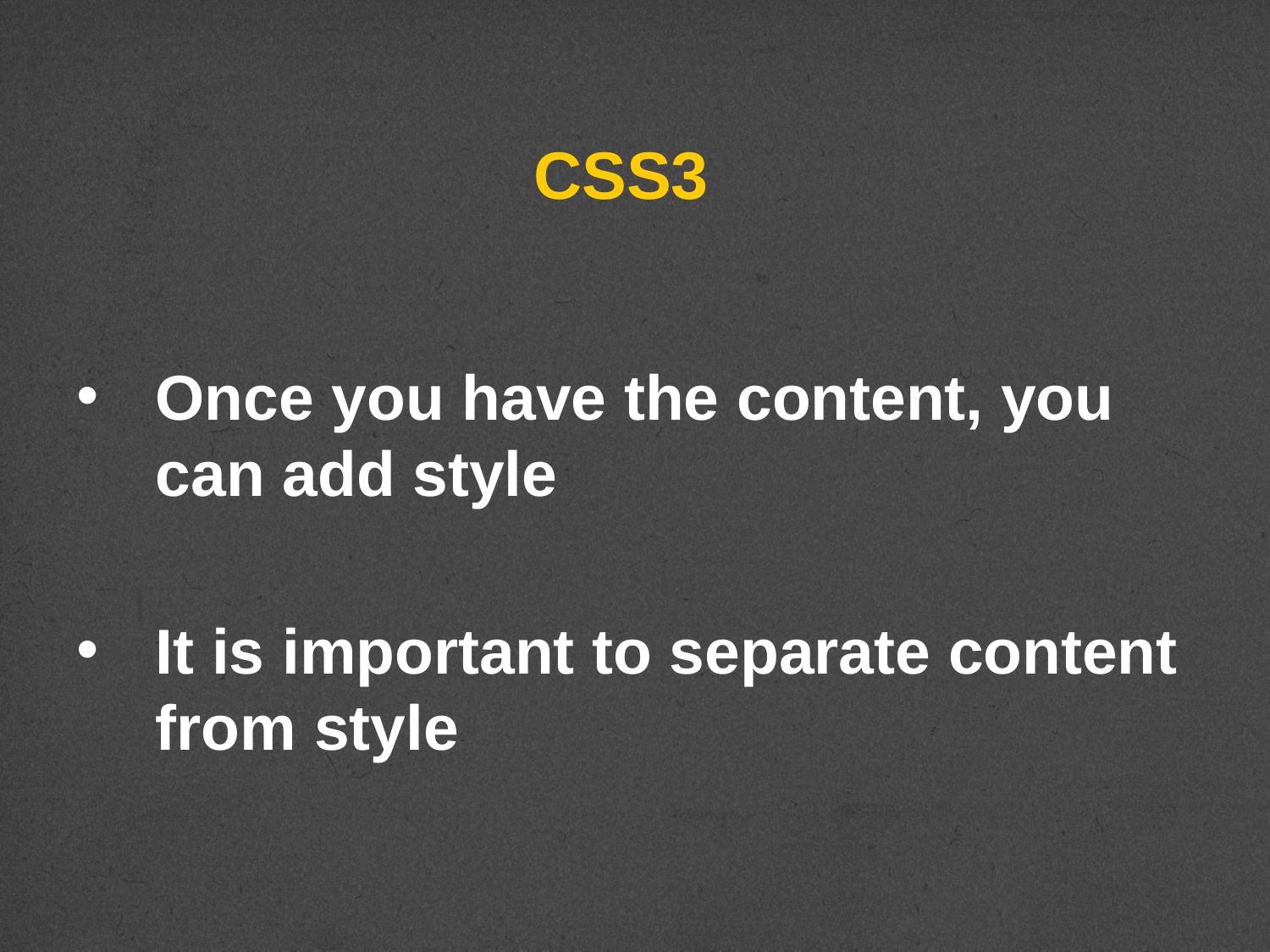

# CSS3
Once you have the content, you can add style

It is important to separate content from style